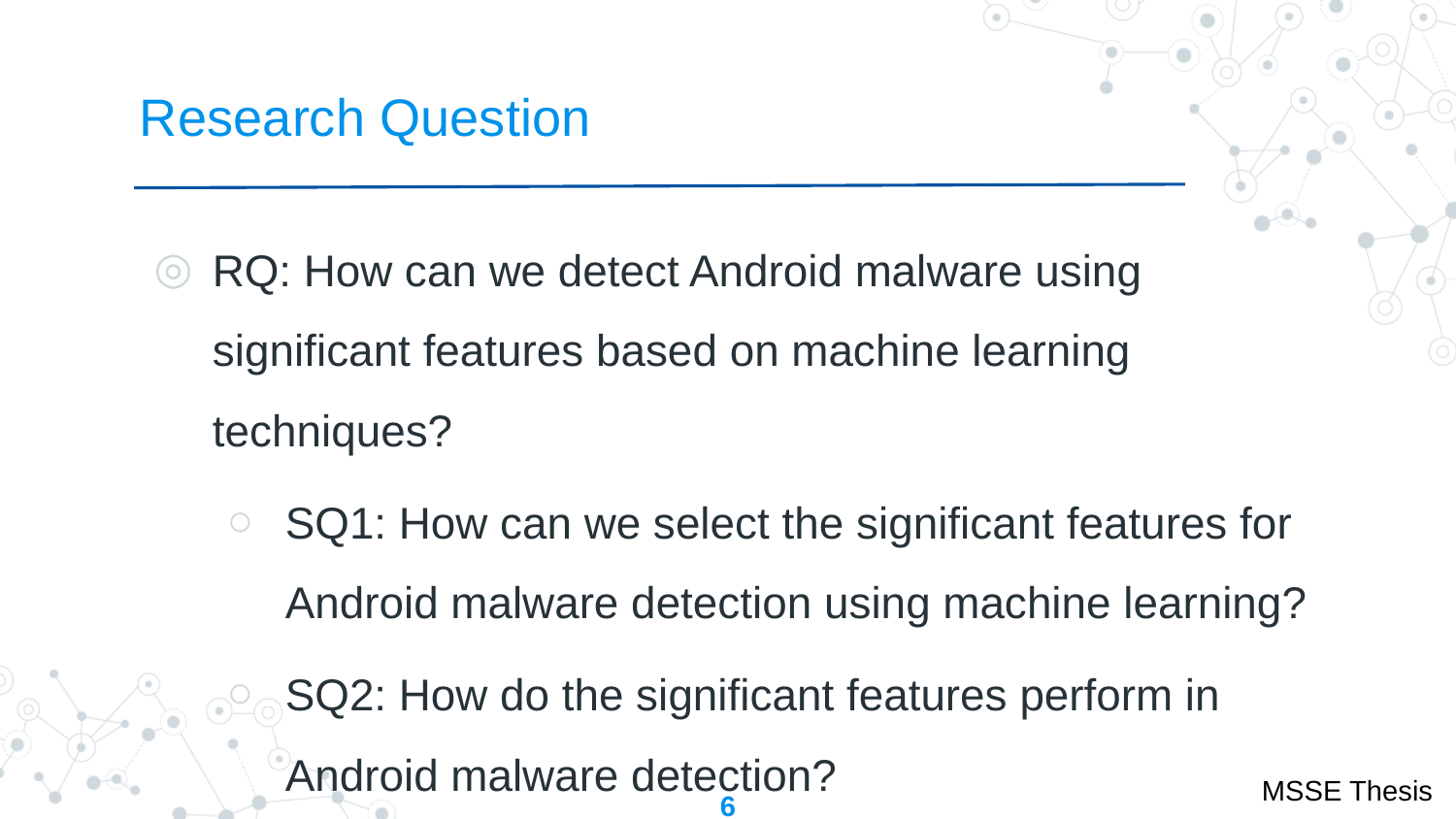

# Research Question
RQ: How can we detect Android malware using significant features based on machine learning techniques?
SQ1: How can we select the significant features for Android malware detection using machine learning?
SQ2: How do the significant features perform in Android malware detection?
6